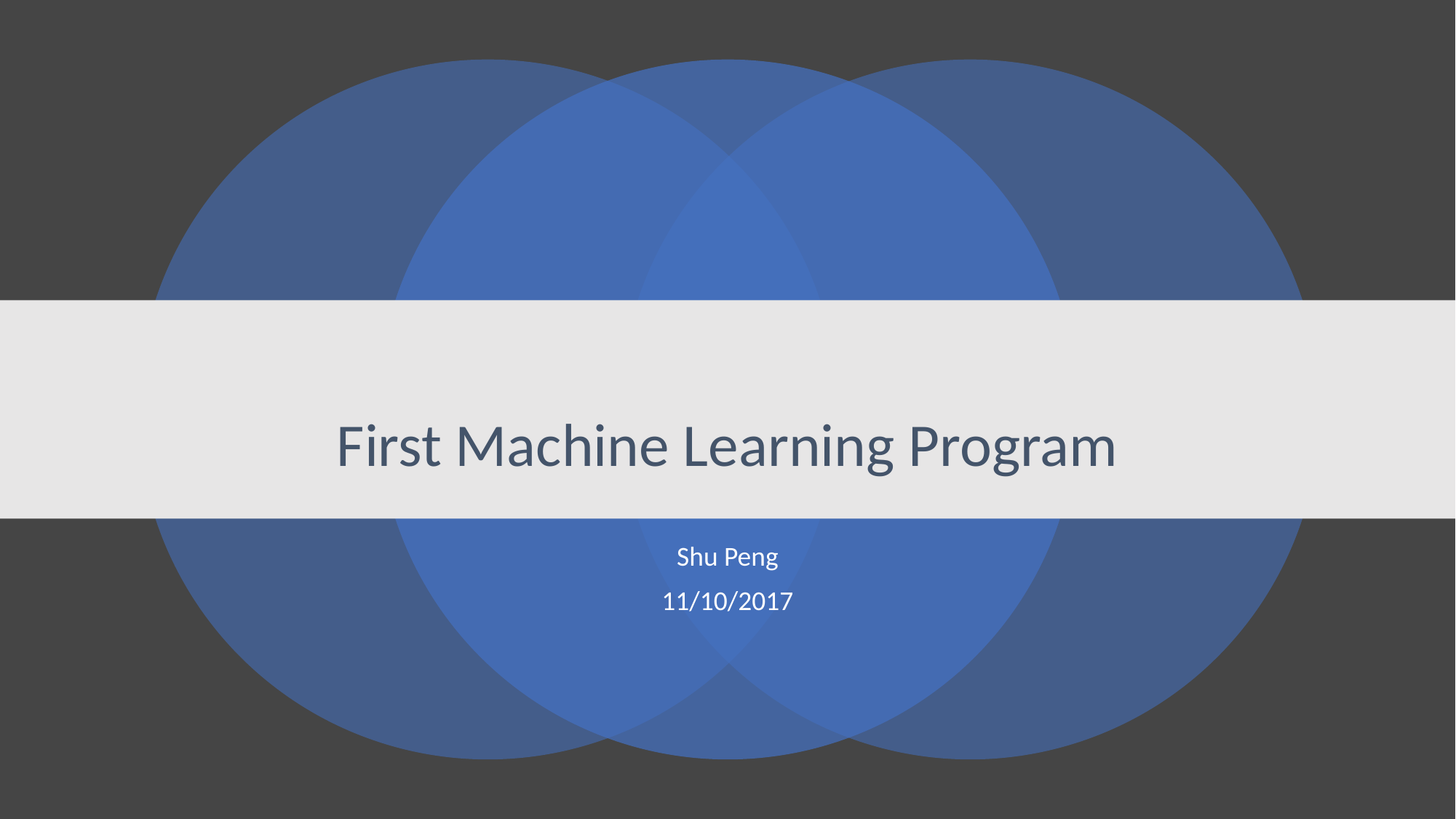

# First Machine Learning Program
Shu Peng
11/10/2017